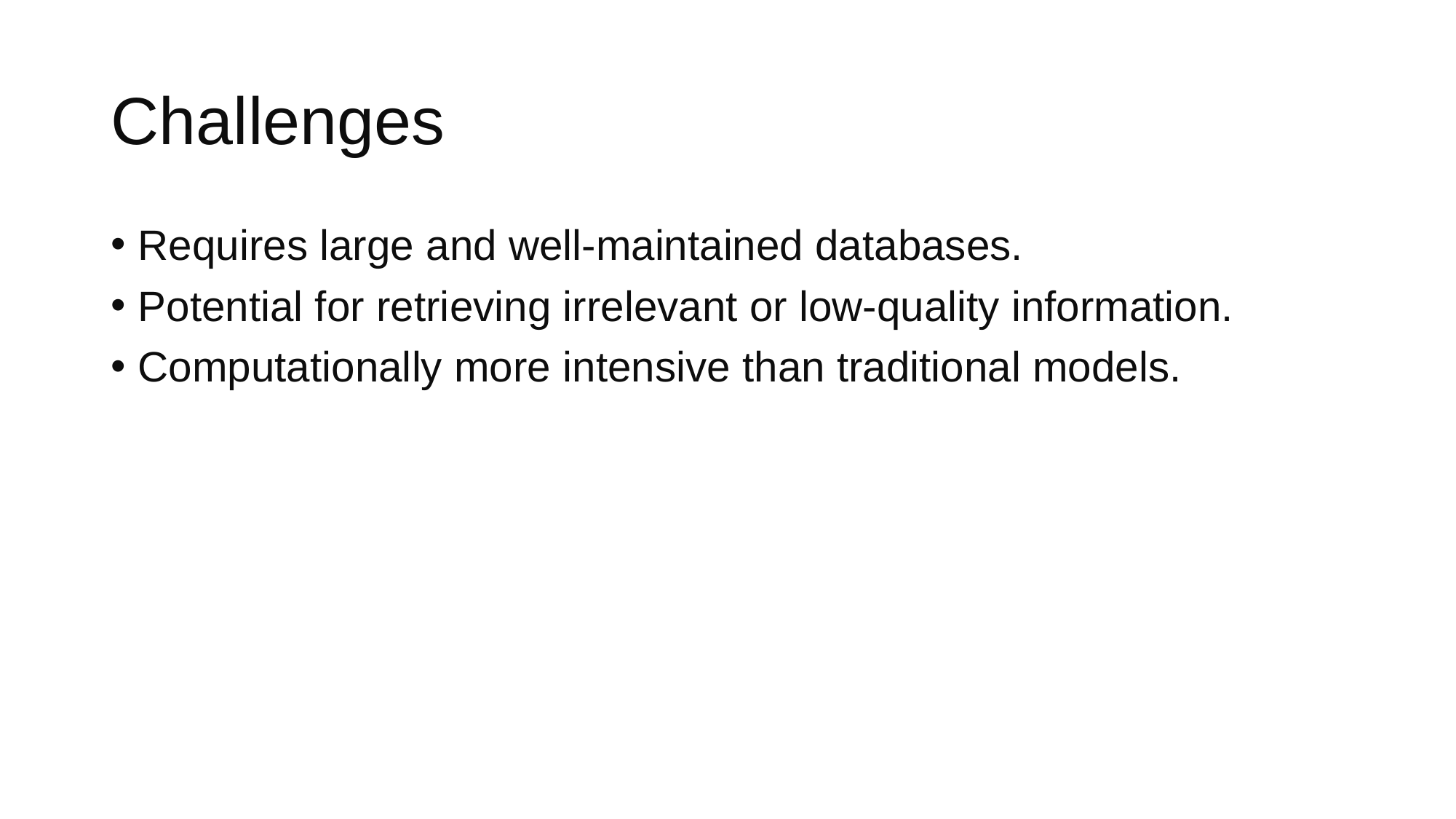

# Challenges
Requires large and well-maintained databases.
Potential for retrieving irrelevant or low-quality information.
Computationally more intensive than traditional models.